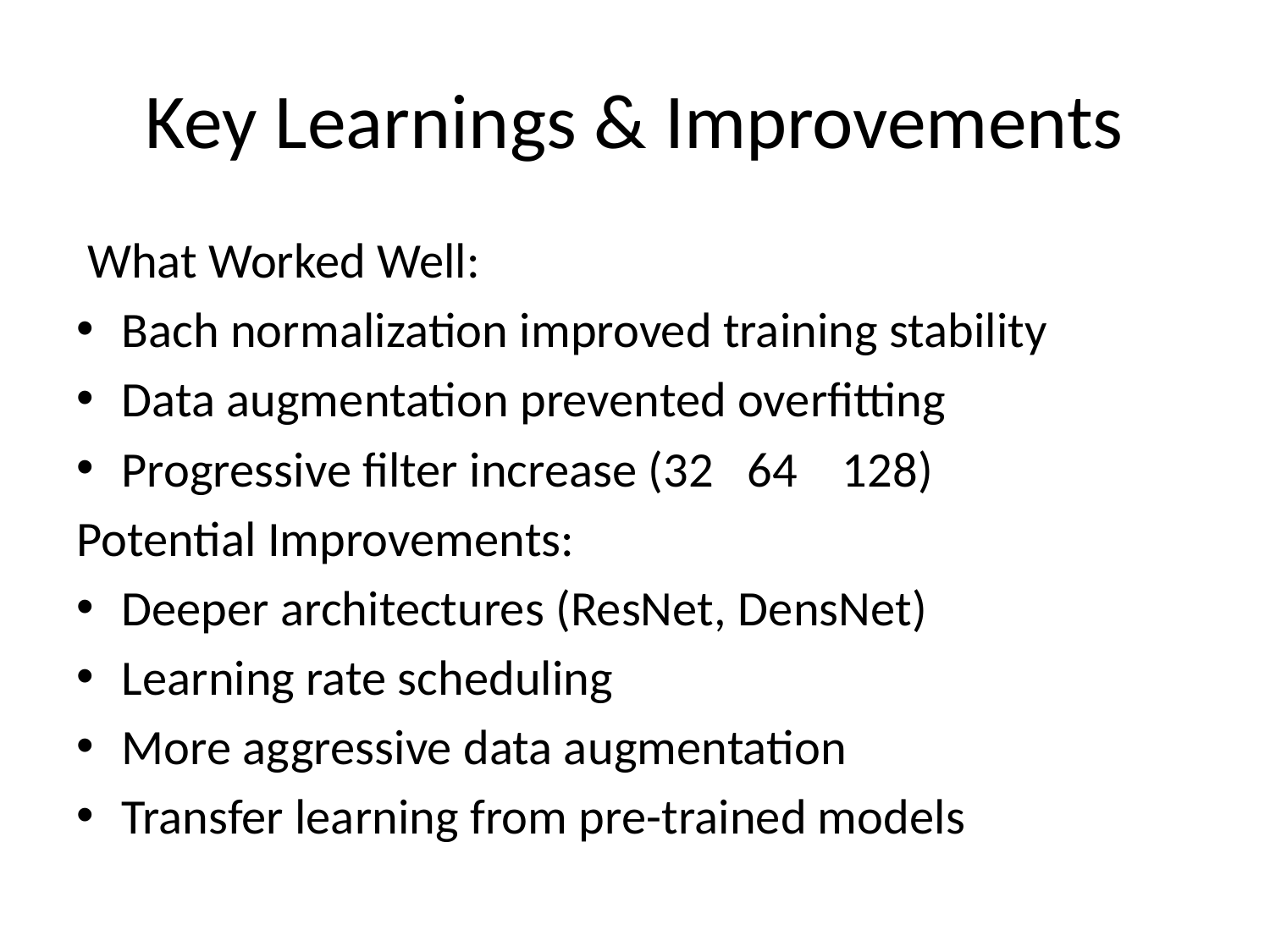

# Key Learnings & Improvements
 What Worked Well:
Bach normalization improved training stability
Data augmentation prevented overfitting
Progressive filter increase (32   64    128)
Potential Improvements:
Deeper architectures (ResNet, DensNet)
Learning rate scheduling
More aggressive data augmentation
Transfer learning from pre-trained models